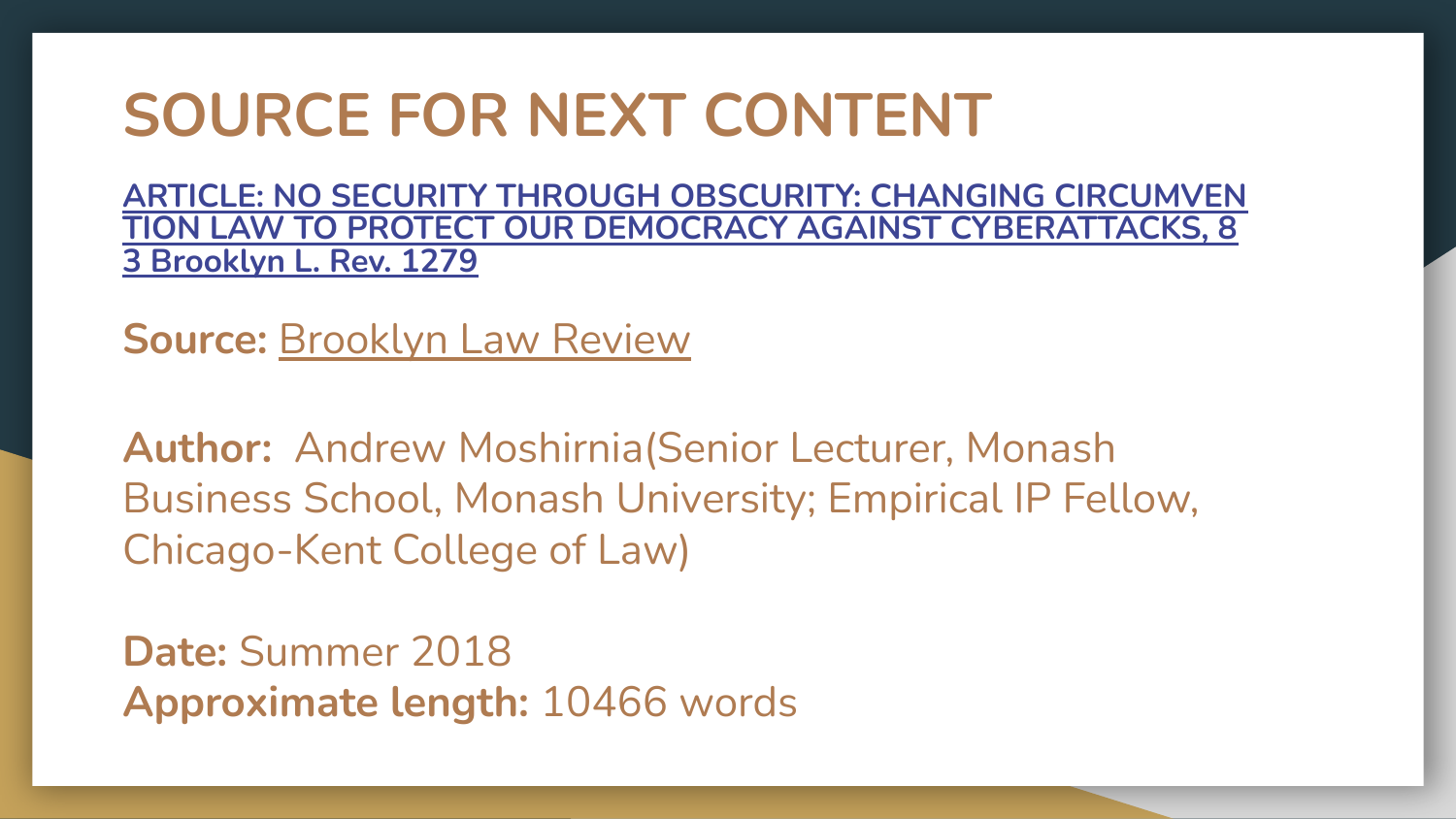

# SOURCE FOR NEXT CONTENT
ARTICLE: NO SECURITY THROUGH OBSCURITY: CHANGING CIRCUMVENTION LAW TO PROTECT OUR DEMOCRACY AGAINST CYBERATTACKS, 83 Brooklyn L. Rev. 1279

Source: Brooklyn Law Review

Author:  Andrew Moshirnia(Senior Lecturer, Monash Business School, Monash University; Empirical IP Fellow, Chicago-Kent College of Law)

Date: Summer 2018
Approximate length: 10466 words